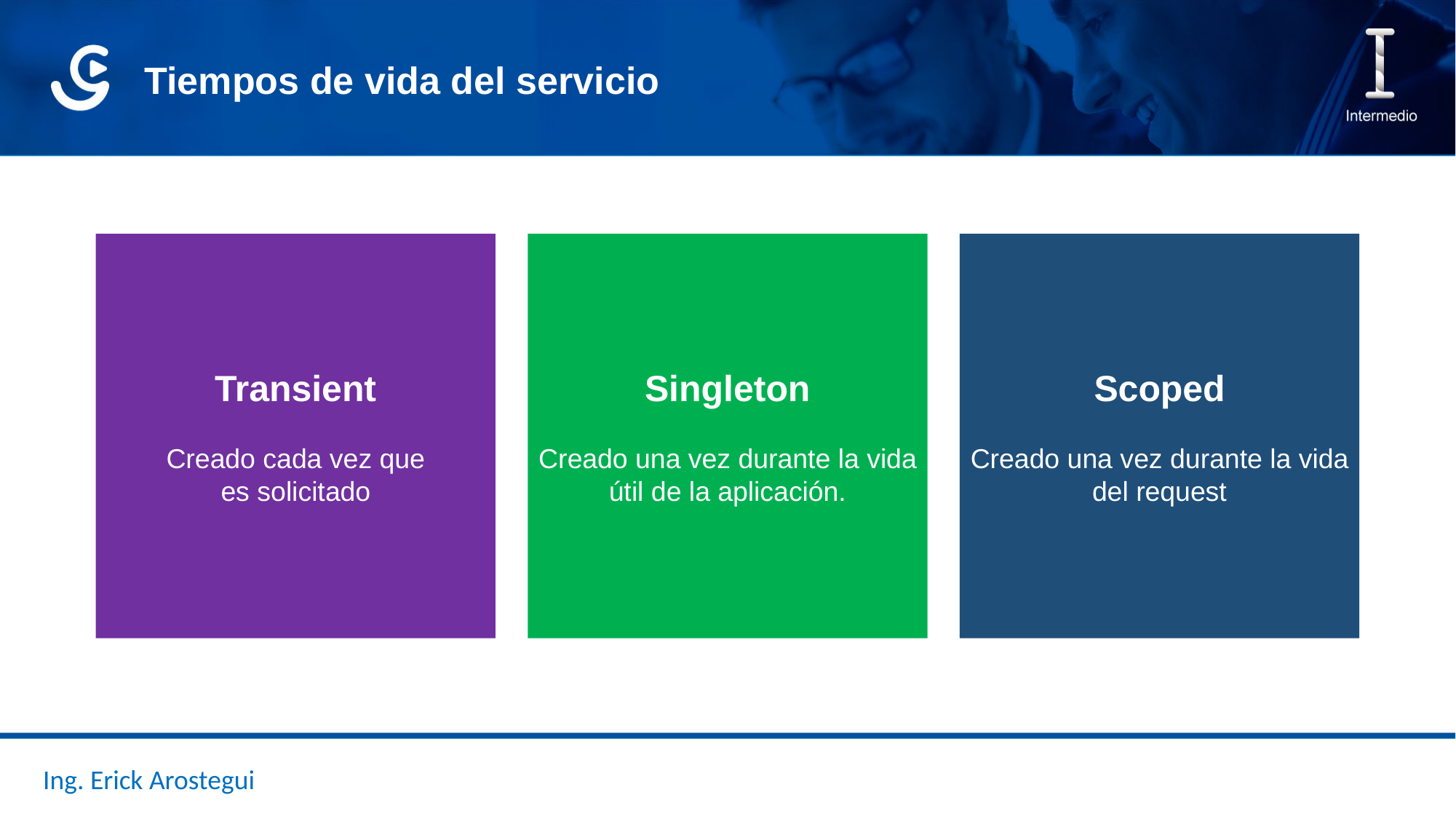

Tiempos de vida del servicio
Transient

Creado cada vez que
es solicitado
Singleton

Creado una vez durante la vida útil de la aplicación.
Scoped

Creado una vez durante la vida del request